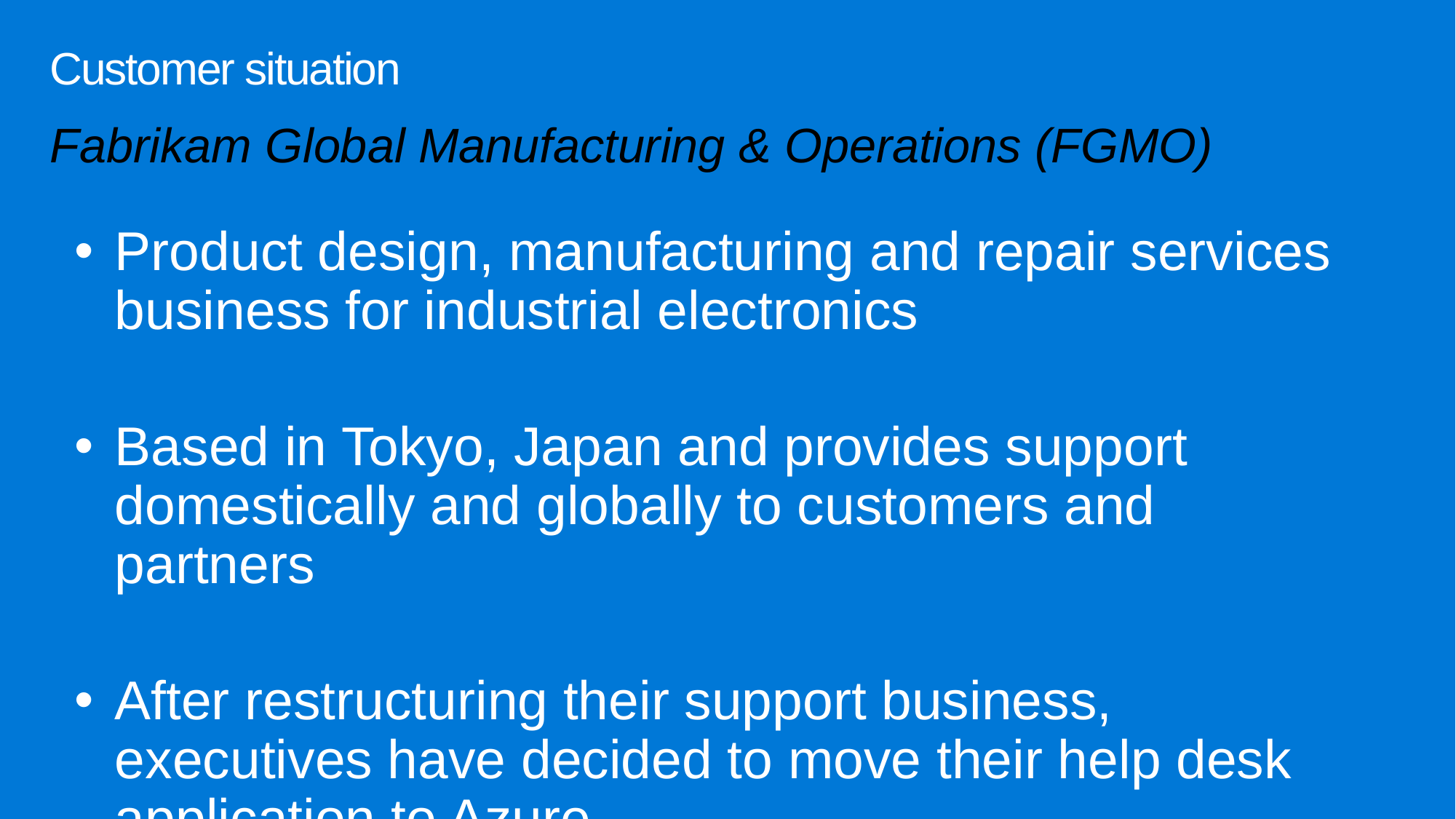

# Customer situation
Fabrikam Global Manufacturing & Operations (FGMO)
Product design, manufacturing and repair services business for industrial electronics

Based in Tokyo, Japan and provides support domestically and globally to customers and partners

After restructuring their support business, executives have decided to move their help desk application to Azure